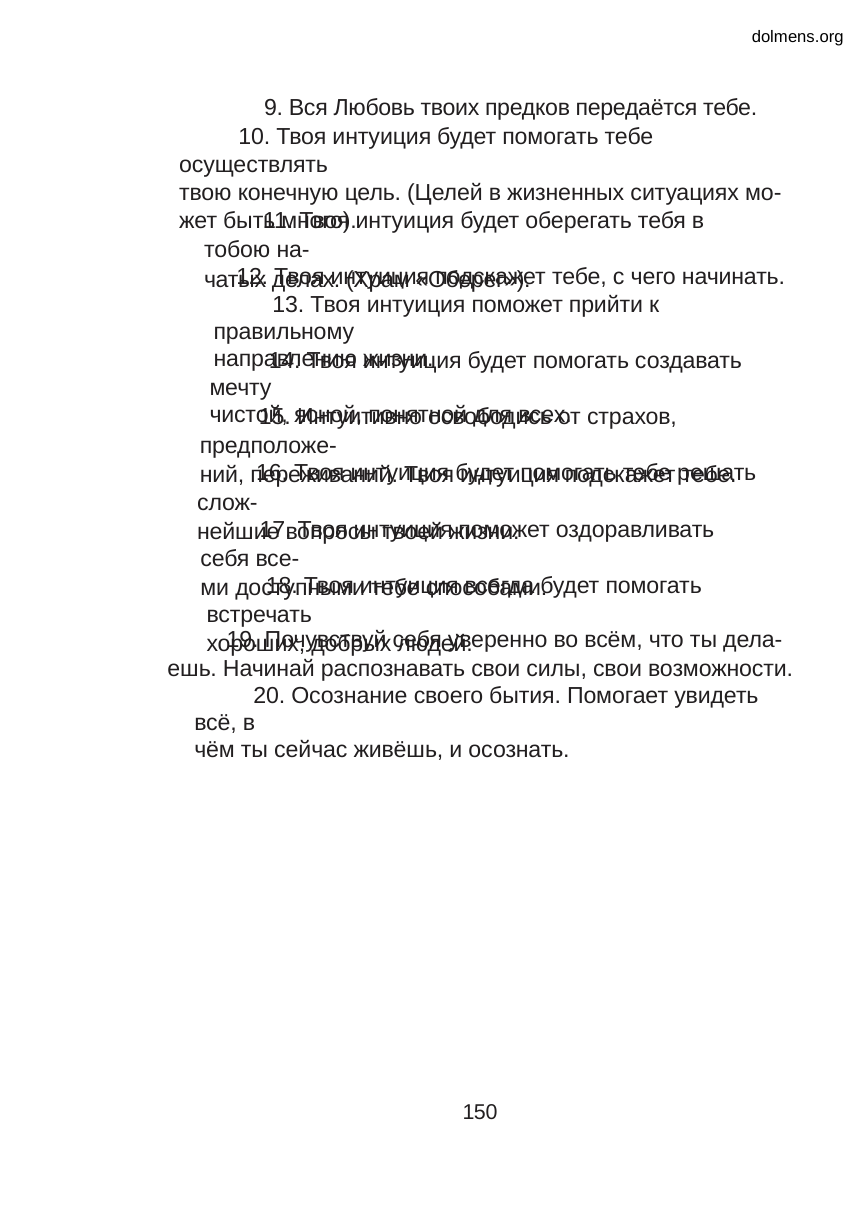

dolmens.org

9. Вся Любовь твоих предков передаётся тебе.

10. Твоя интуиция будет помогать тебе осуществлять
твою конечную цель. (Целей в жизненных ситуациях мо-
жет быть много).

11. Твоя интуиция будет оберегать тебя в тобою на-
чатых делах. (Храм «Оберег»).

12. Твоя интуиция подскажет тебе, с чего начинать.

13. Твоя интуиция поможет прийти к правильному
направлению жизни.

14. Твоя интуиция будет помогать создавать мечту
чистой, ясной, понятной для всех.

15. Интуитивно освободись от страхов, предположе-
ний, переживаний. Твоя интуиция подскажет тебе.

16. Твоя интуиция будет помогать тебе решать слож-
нейшие вопросы твоей жизни.

17. Твоя интуиция поможет оздоравливать себя все-
ми доступными тебе способами.

18. Твоя интуиция всегда будет помогать встречать
хороших, добрых людей.

19. Почувствуй себя уверенно во всём, что ты дела-
ешь. Начинай распознавать свои силы, свои возможности.

20. Осознание своего бытия. Помогает увидеть всё, в
чём ты сейчас живёшь, и осознать.

150